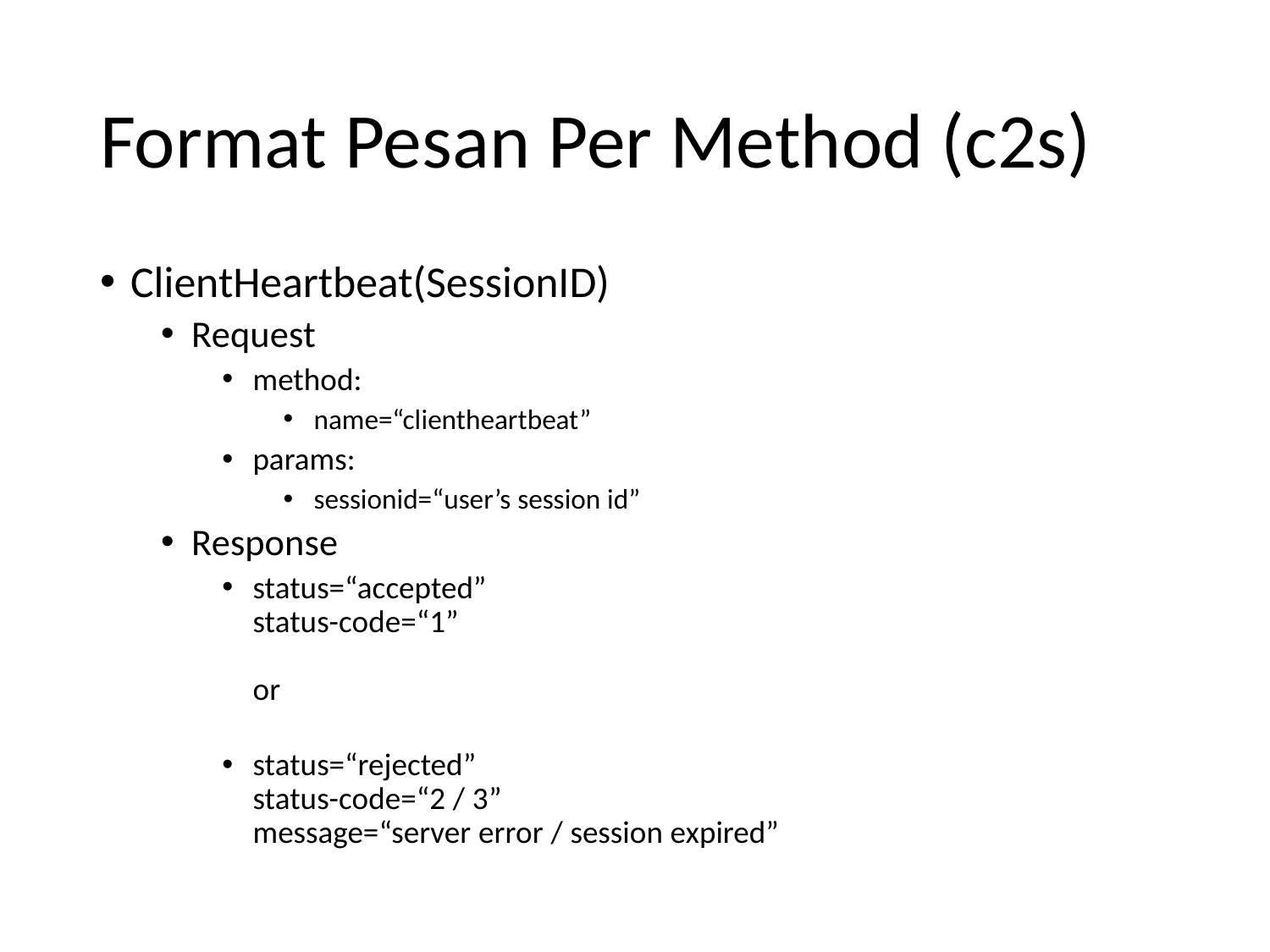

# Format Pesan Per Method (c2s)
ClientHeartbeat(SessionID)
Request
method:
name=“clientheartbeat”
params:
sessionid=“user’s session id”
Response
status=“accepted”
status-code=“1”
or
status=“rejected”
status-code=“2 / 3”
message=“server error / session expired”